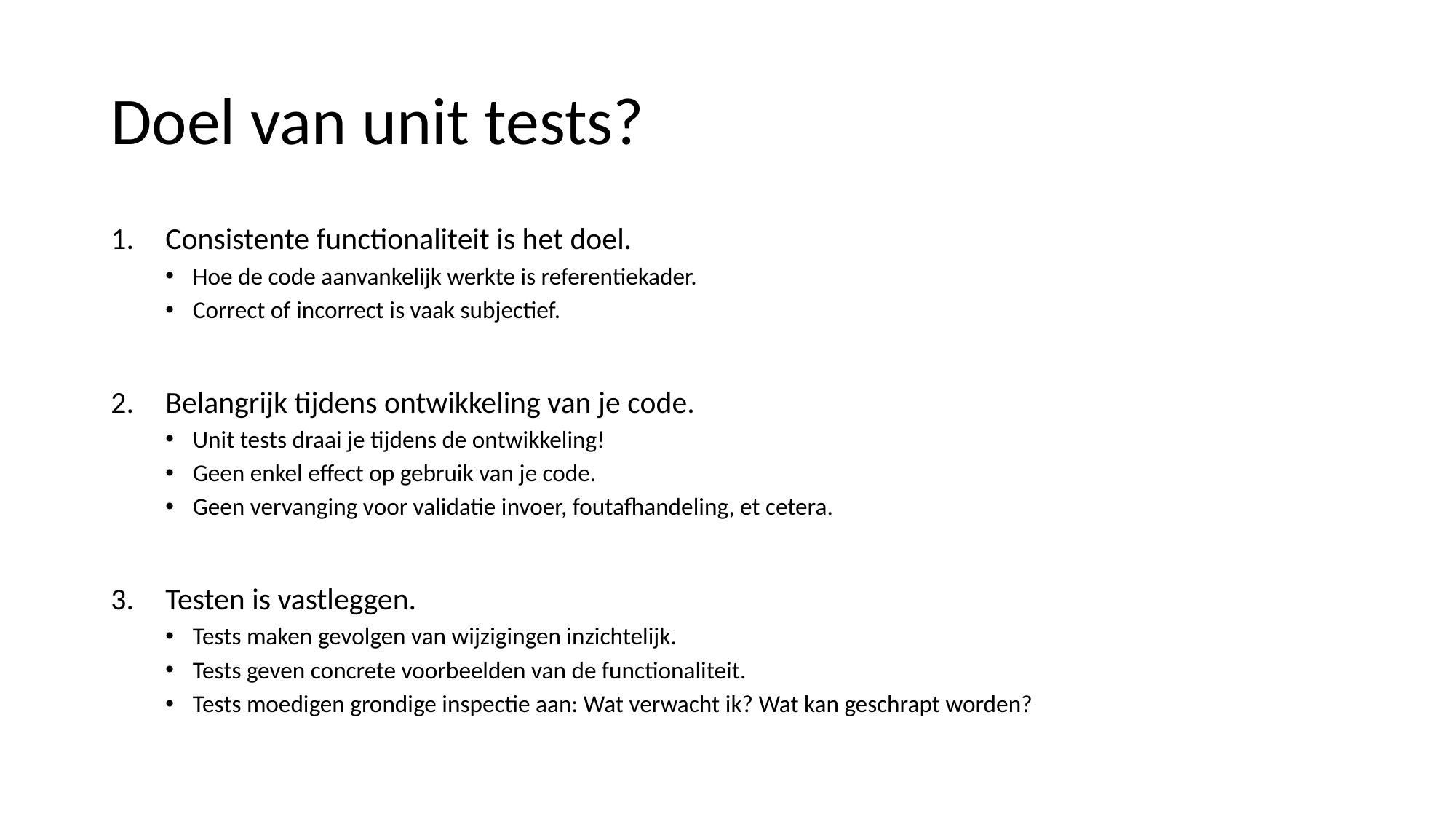

# Doel van unit tests?
Consistente functionaliteit is het doel.
Hoe de code aanvankelijk werkte is referentiekader.
Correct of incorrect is vaak subjectief.

Belangrijk tijdens ontwikkeling van je code.
Unit tests draai je tijdens de ontwikkeling!
Geen enkel effect op gebruik van je code.
Geen vervanging voor validatie invoer, foutafhandeling, et cetera.

Testen is vastleggen.
Tests maken gevolgen van wijzigingen inzichtelijk.
Tests geven concrete voorbeelden van de functionaliteit.
Tests moedigen grondige inspectie aan: Wat verwacht ik? Wat kan geschrapt worden?